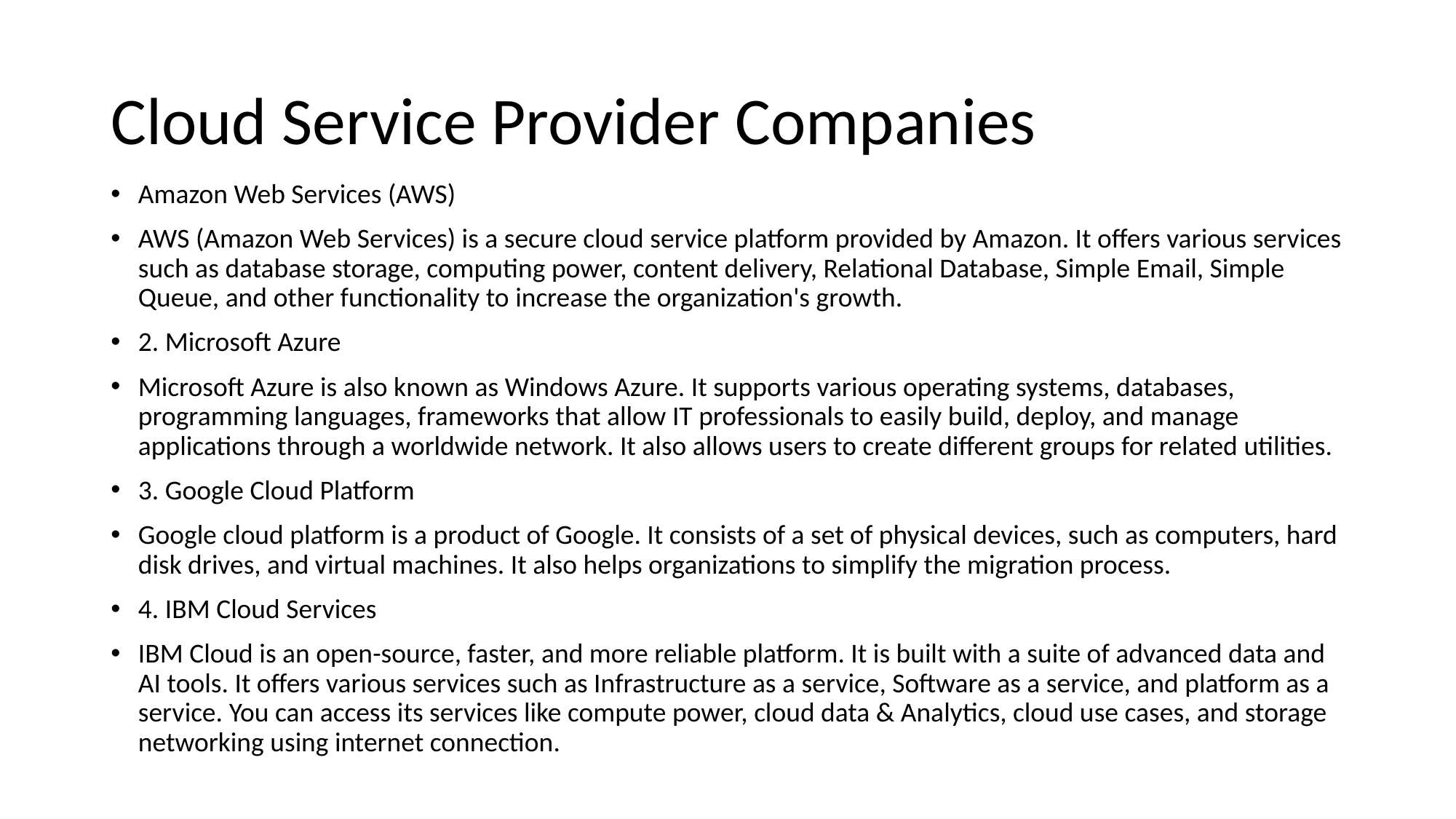

# Cloud Service Provider Companies
Amazon Web Services (AWS)
AWS (Amazon Web Services) is a secure cloud service platform provided by Amazon. It offers various services such as database storage, computing power, content delivery, Relational Database, Simple Email, Simple Queue, and other functionality to increase the organization's growth.
2. Microsoft Azure
Microsoft Azure is also known as Windows Azure. It supports various operating systems, databases, programming languages, frameworks that allow IT professionals to easily build, deploy, and manage applications through a worldwide network. It also allows users to create different groups for related utilities.
3. Google Cloud Platform
Google cloud platform is a product of Google. It consists of a set of physical devices, such as computers, hard disk drives, and virtual machines. It also helps organizations to simplify the migration process.
4. IBM Cloud Services
IBM Cloud is an open-source, faster, and more reliable platform. It is built with a suite of advanced data and AI tools. It offers various services such as Infrastructure as a service, Software as a service, and platform as a service. You can access its services like compute power, cloud data & Analytics, cloud use cases, and storage networking using internet connection.